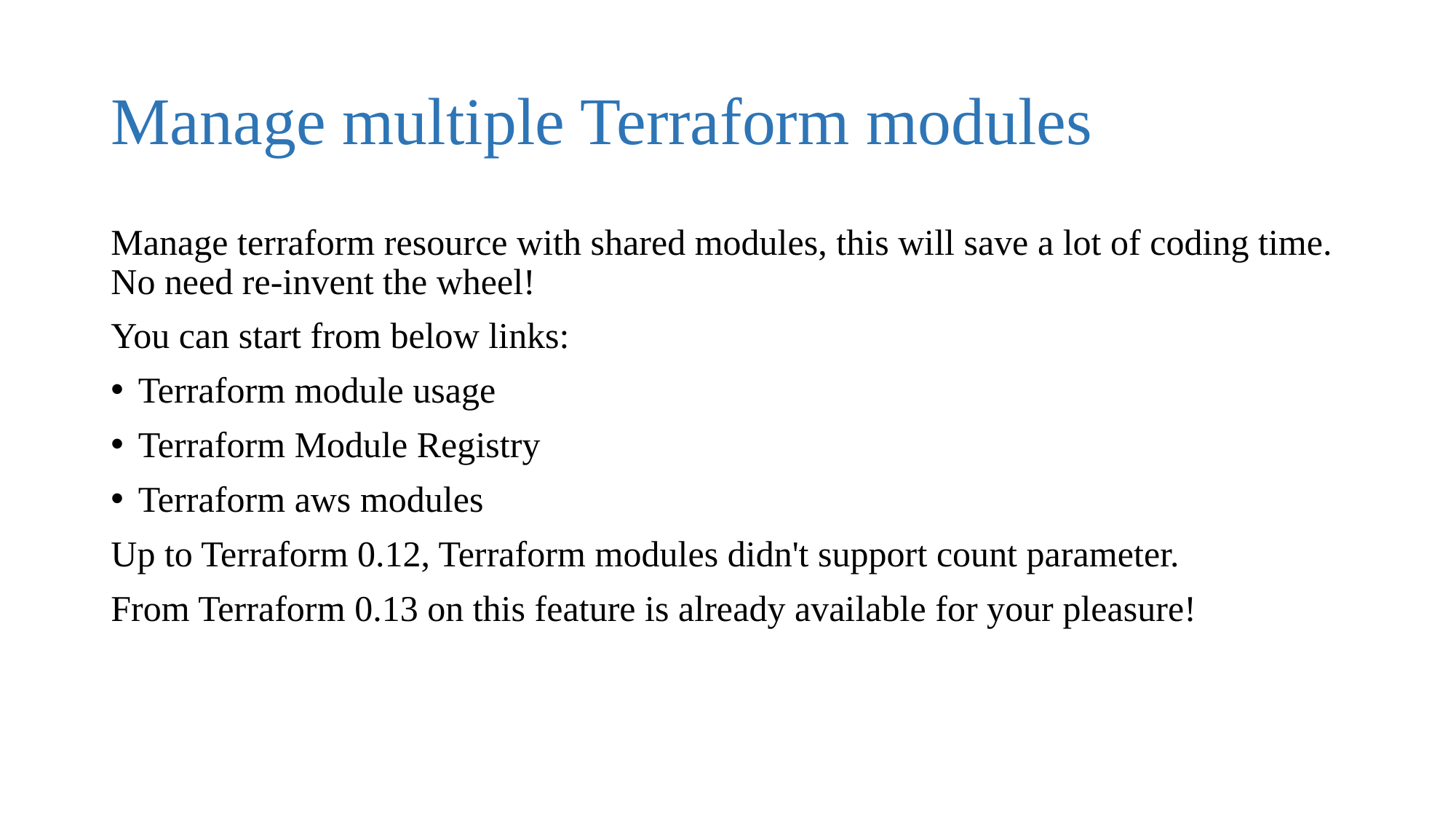

# Manage multiple Terraform modules
Manage terraform resource with shared modules, this will save a lot of coding time. No need re-invent the wheel!
You can start from below links:
Terraform module usage
Terraform Module Registry
Terraform aws modules
Up to Terraform 0.12, Terraform modules didn't support count parameter.
From Terraform 0.13 on this feature is already available for your pleasure!